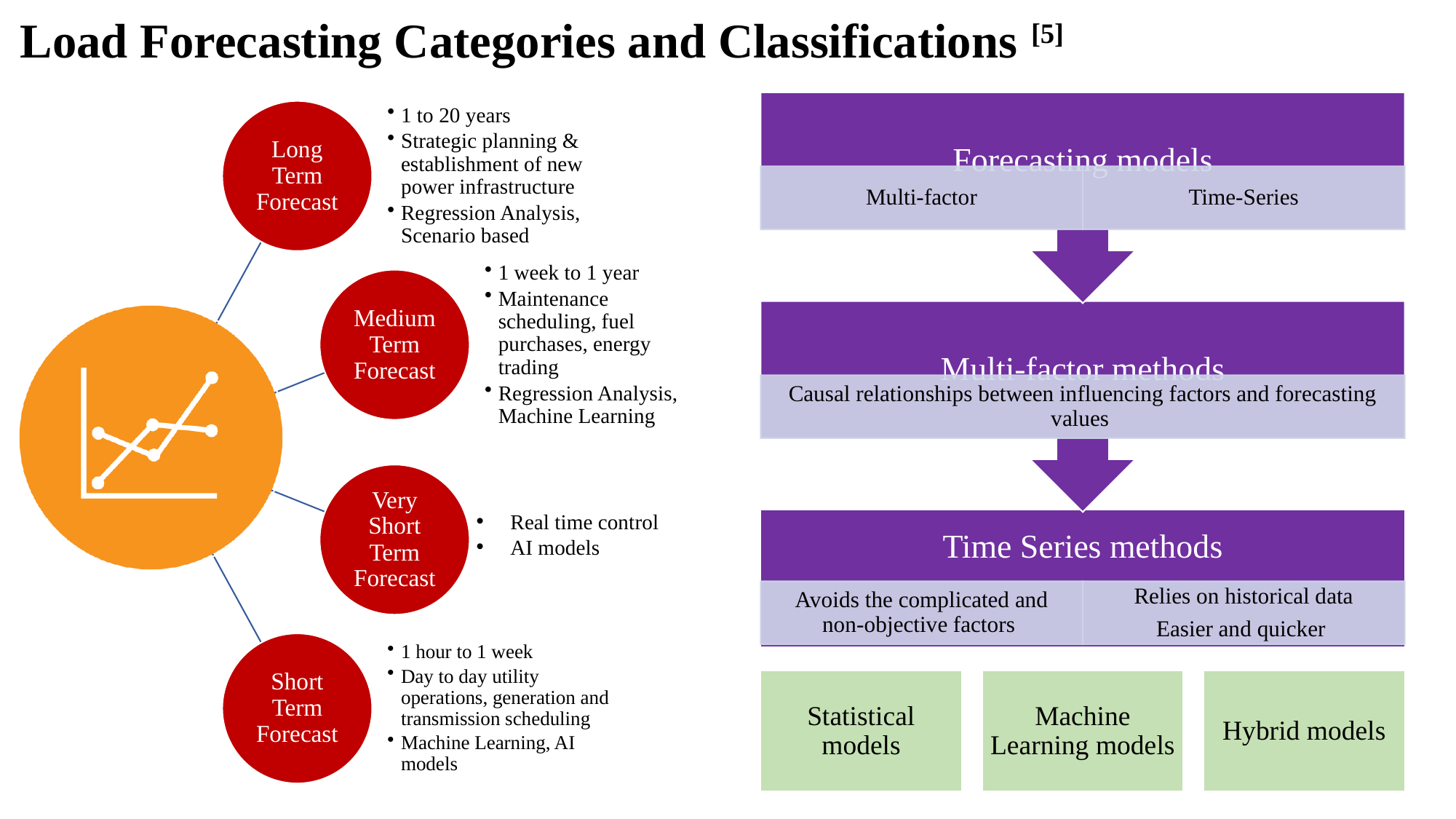

# Load Forecasting Categories and Classifications [5]
Time Series methods
Avoids the complicated and non-objective factors
Relies on historical data
Easier and quicker
Multi-factor methods
Causal relationships between influencing factors and forecasting values
Forecasting models
Multi-factor
Time-Series
Long Term Forecast
1 to 20 years
Strategic planning & establishment of new power infrastructure
Regression Analysis, Scenario based
Medium Term Forecast
1 week to 1 year
Maintenance scheduling, fuel purchases, energy trading
Regression Analysis, Machine Learning
Very Short Term Forecast
Short Term Forecast
1 hour to 1 week
Day to day utility operations, generation and transmission scheduling
Machine Learning, AI models
Real time control
AI models
Statistical models
Machine Learning models
Hybrid models